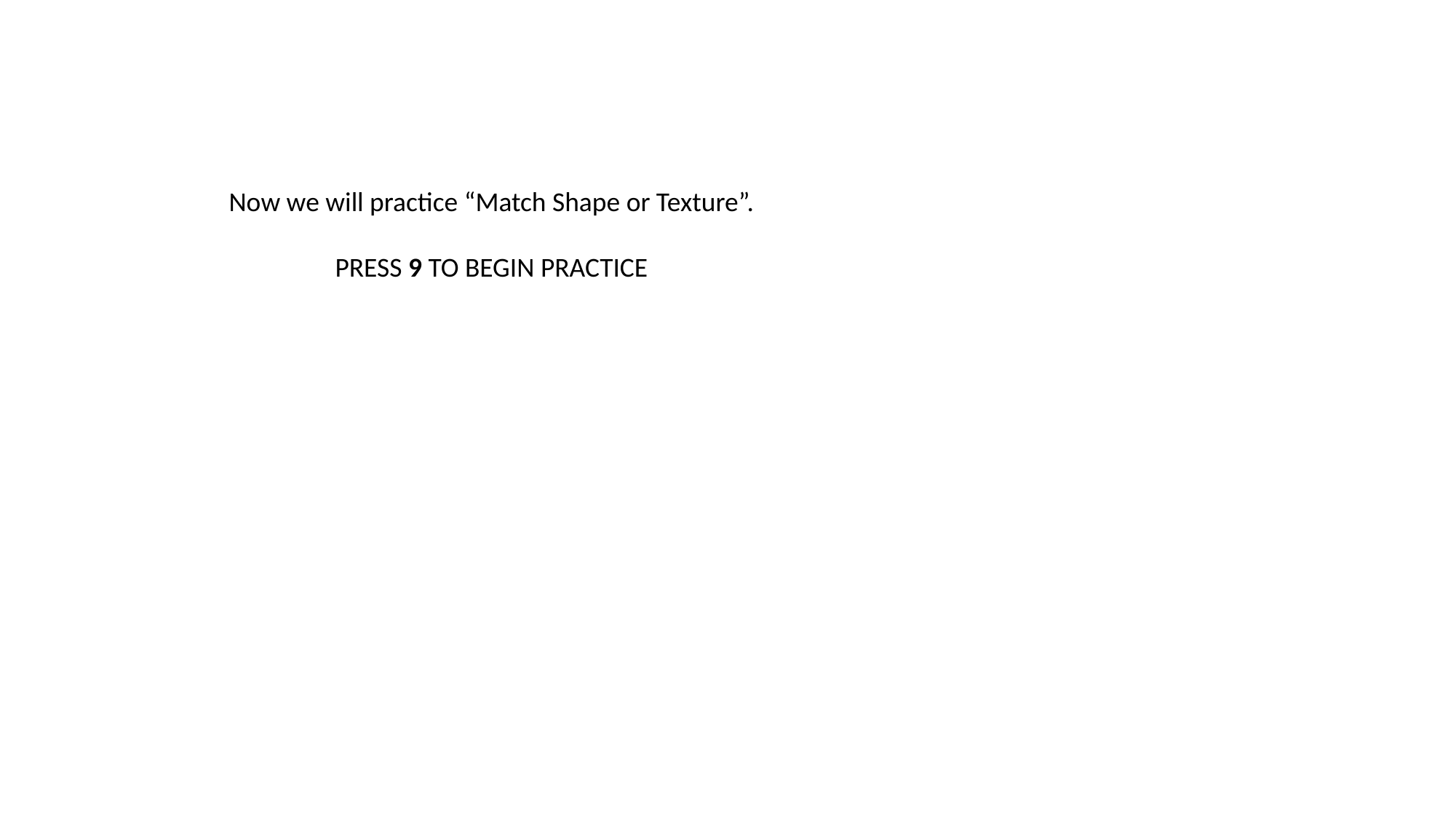

Now we will practice “Match Shape or Texture”.

PRESS 9 TO BEGIN PRACTICE